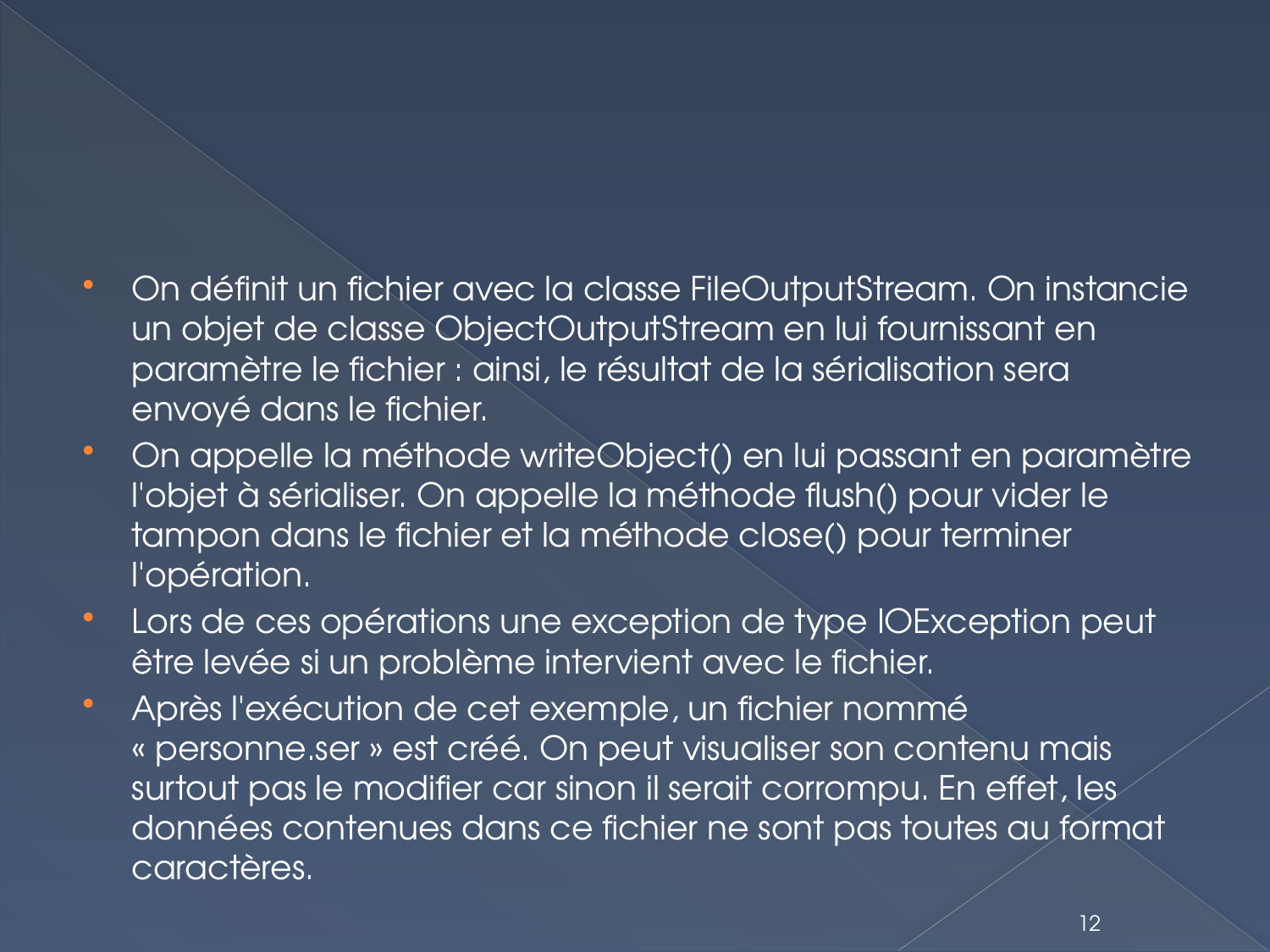

#
On définit un fichier avec la classe FileOutputStream. On instancie un objet de classe ObjectOutputStream en lui fournissant en paramètre le fichier : ainsi, le résultat de la sérialisation sera envoyé dans le fichier.
On appelle la méthode writeObject() en lui passant en paramètre l'objet à sérialiser. On appelle la méthode flush() pour vider le tampon dans le fichier et la méthode close() pour terminer l'opération.
Lors de ces opérations une exception de type IOException peut être levée si un problème intervient avec le fichier.
Après l'exécution de cet exemple, un fichier nommé « personne.ser » est créé. On peut visualiser son contenu mais surtout pas le modifier car sinon il serait corrompu. En effet, les données contenues dans ce fichier ne sont pas toutes au format caractères.

12